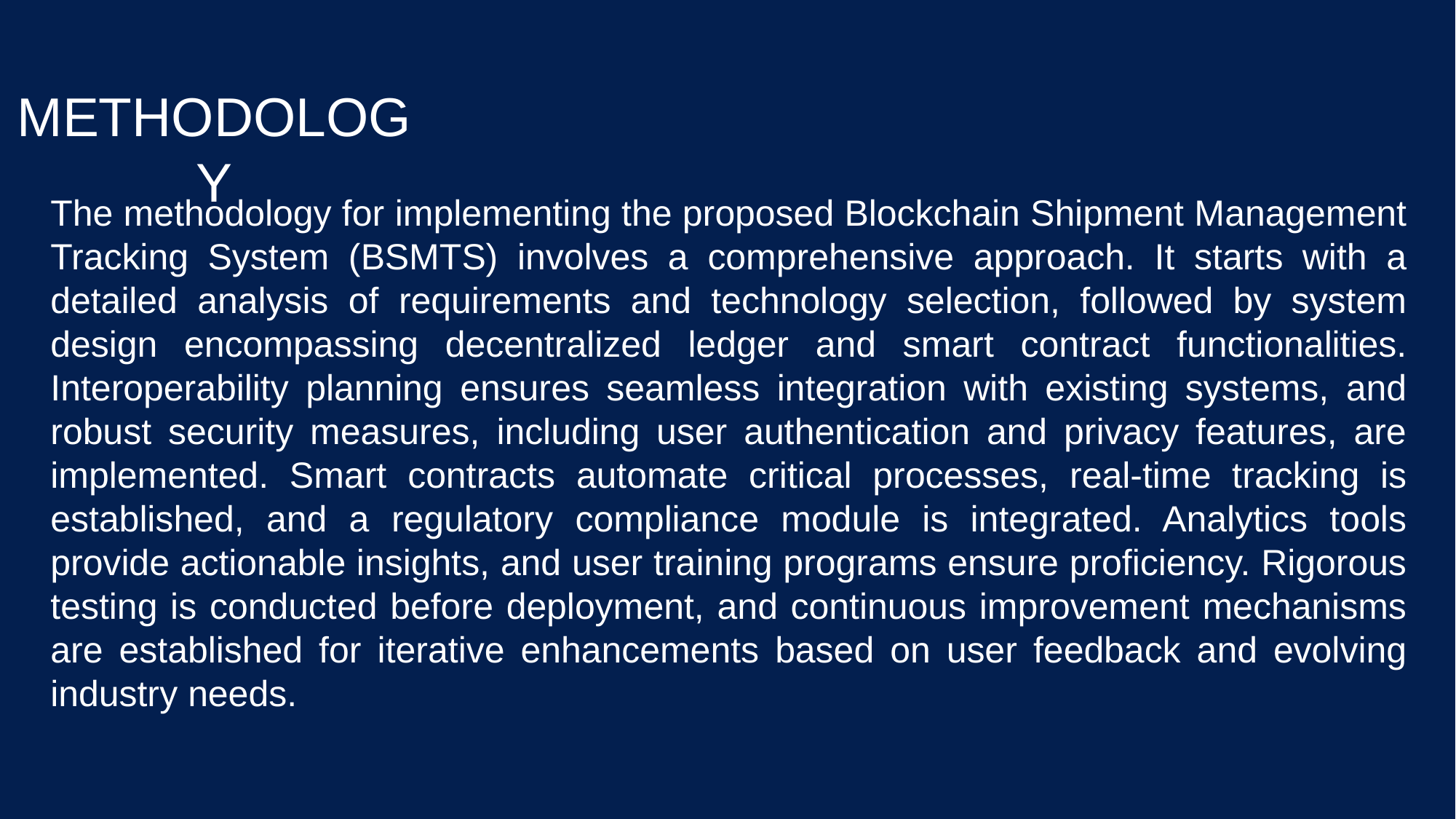

METHODOLOGY
The methodology for implementing the proposed Blockchain Shipment Management Tracking System (BSMTS) involves a comprehensive approach. It starts with a detailed analysis of requirements and technology selection, followed by system design encompassing decentralized ledger and smart contract functionalities. Interoperability planning ensures seamless integration with existing systems, and robust security measures, including user authentication and privacy features, are implemented. Smart contracts automate critical processes, real-time tracking is established, and a regulatory compliance module is integrated. Analytics tools provide actionable insights, and user training programs ensure proficiency. Rigorous testing is conducted before deployment, and continuous improvement mechanisms are established for iterative enhancements based on user feedback and evolving industry needs.